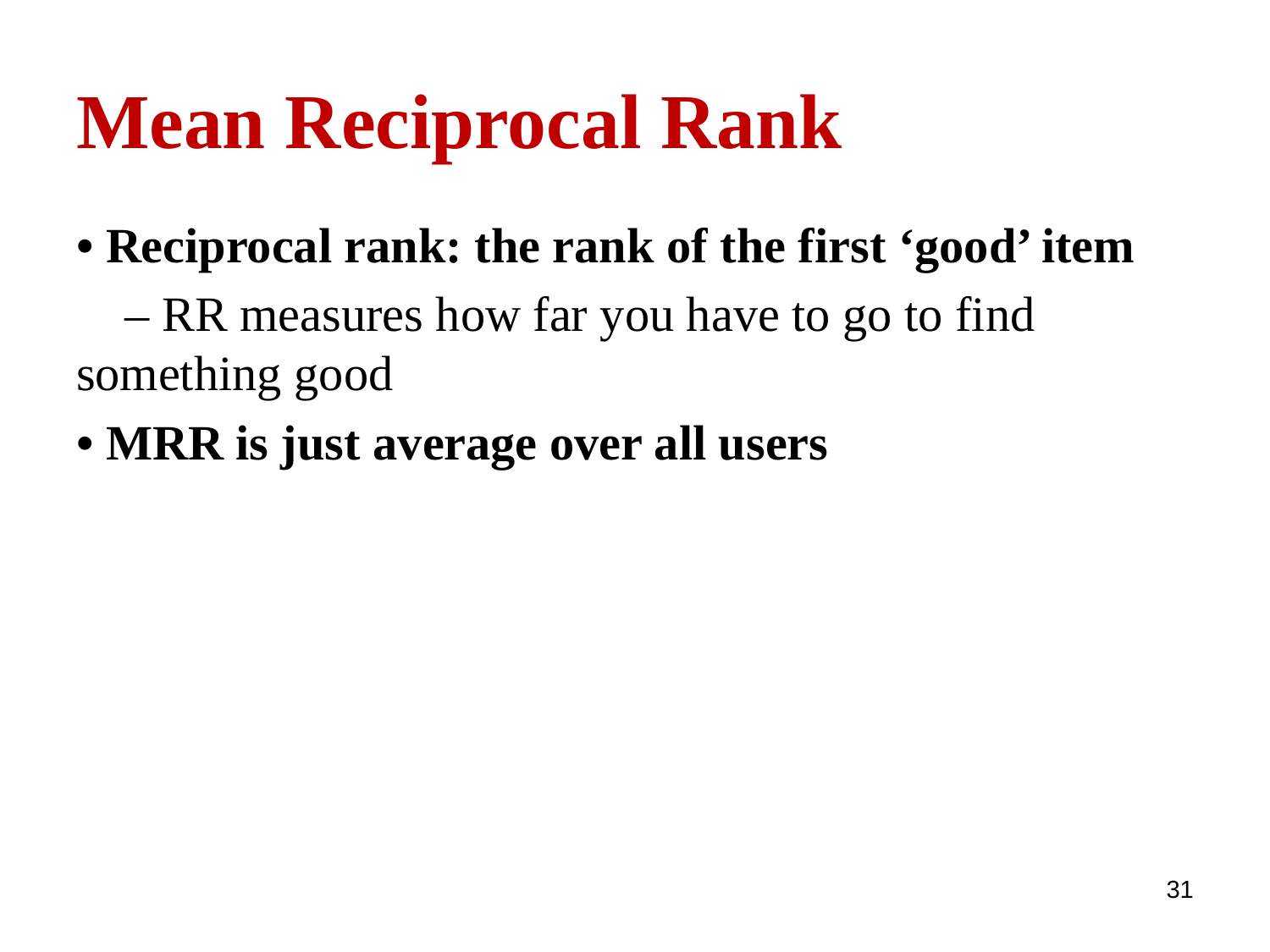

# Mean Reciprocal Rank
• Reciprocal rank: the rank of the first ‘good’ item
    – RR measures how far you have to go to find something good
• MRR is just average over all users
31